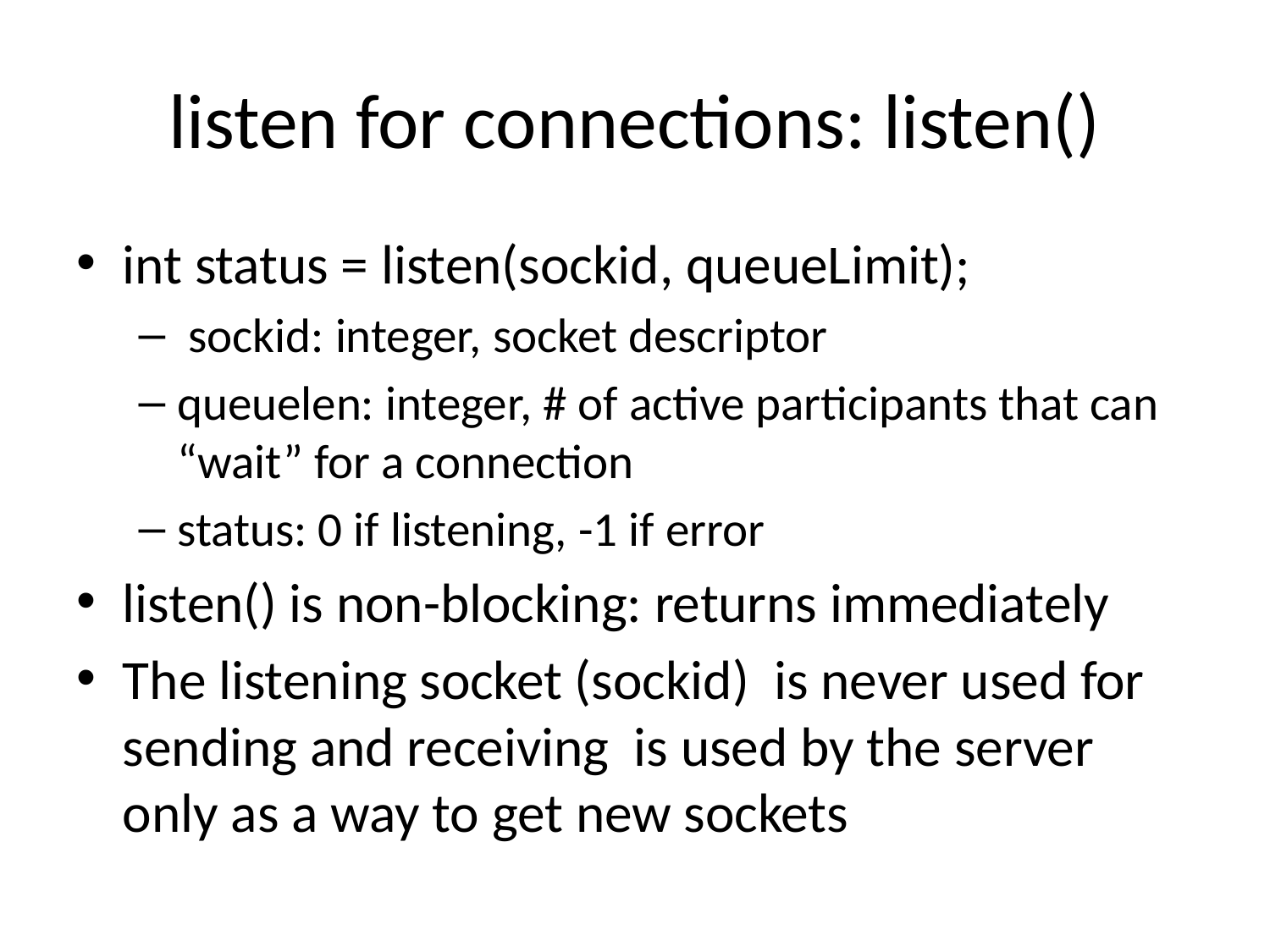

# listen for connections: listen()
int status = listen(sockid, queueLimit); 
 sockid: integer, socket descriptor 
queuelen: integer, # of active participants that can “wait” for a connection 
status: 0 if listening, -1 if error 
listen() is non-blocking: returns immediately 
The listening socket (sockid)  is never used for sending and receiving  is used by the server only as a way to get new sockets